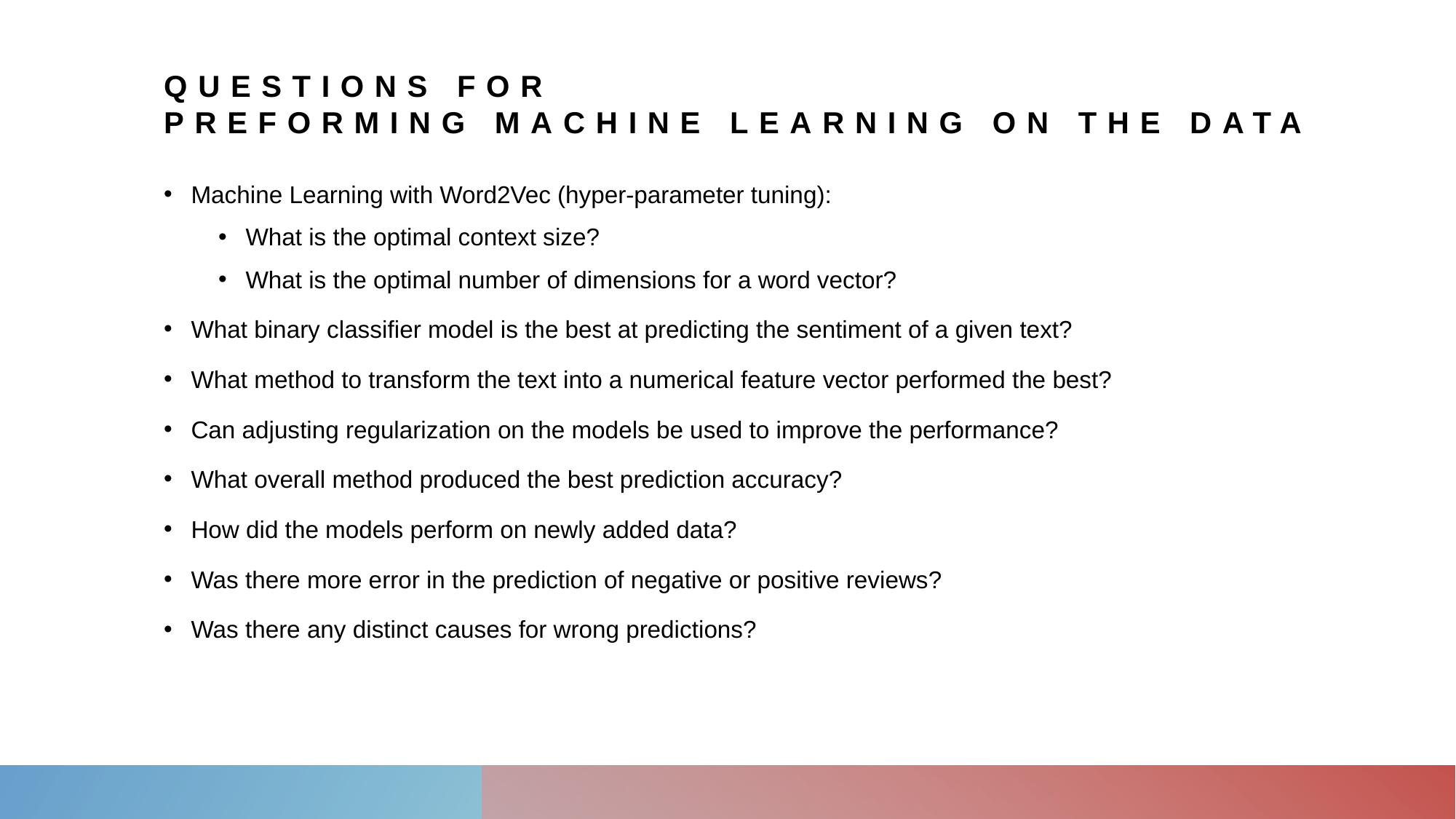

Questions for
Preforming Machine Learning on The Data
Machine Learning with Word2Vec (hyper-parameter tuning):
What is the optimal context size?
What is the optimal number of dimensions for a word vector?
What binary classifier model is the best at predicting the sentiment of a given text?
What method to transform the text into a numerical feature vector performed the best?
Can adjusting regularization on the models be used to improve the performance?
What overall method produced the best prediction accuracy?
How did the models perform on newly added data?
Was there more error in the prediction of negative or positive reviews?
Was there any distinct causes for wrong predictions?